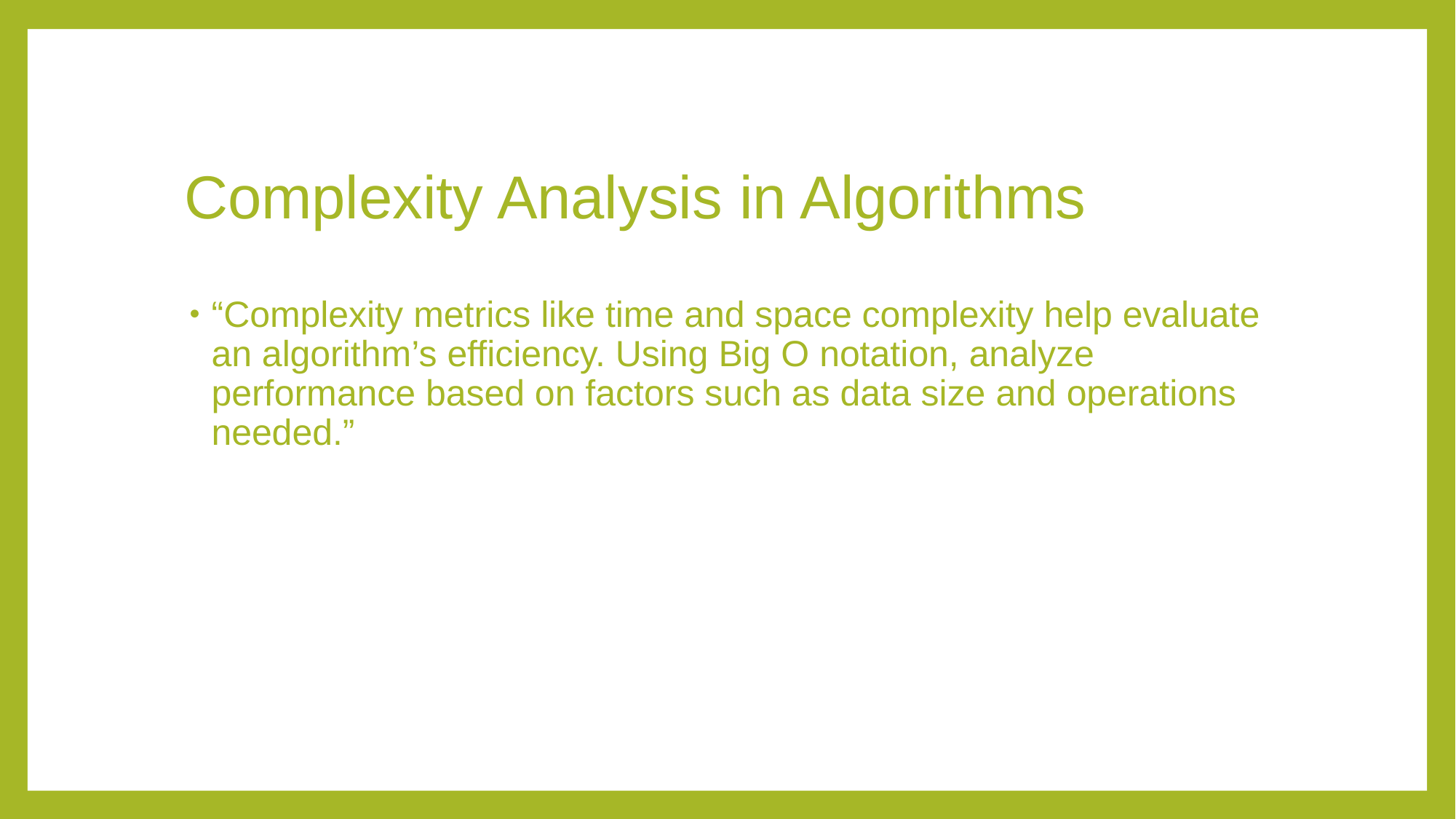

# Complexity Analysis in Algorithms
“Complexity metrics like time and space complexity help evaluate an algorithm’s efficiency. Using Big O notation, analyze performance based on factors such as data size and operations needed.”